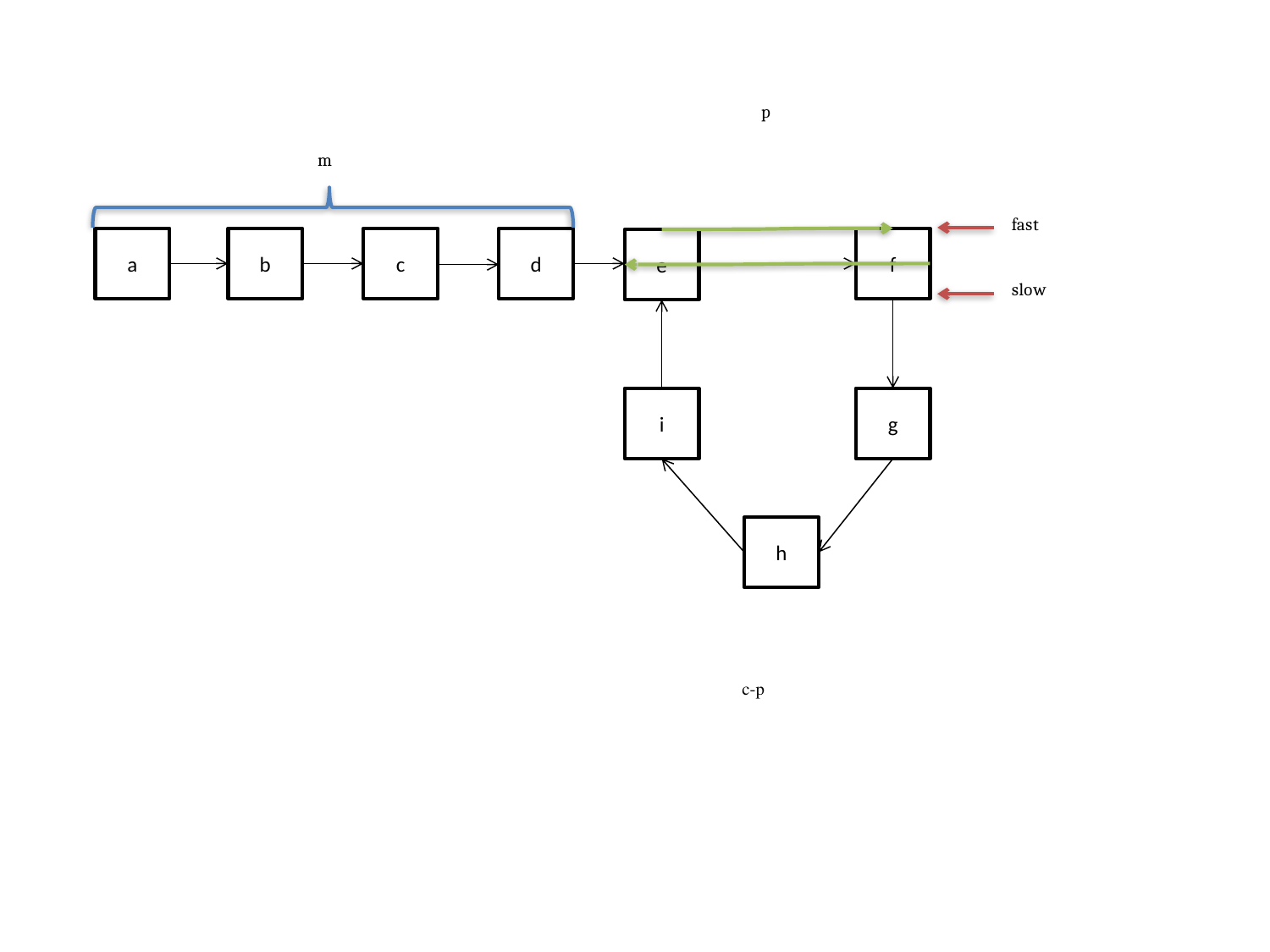

p

 m
fast
a
b
c
d
f
e
i
g
h
slow
c-p